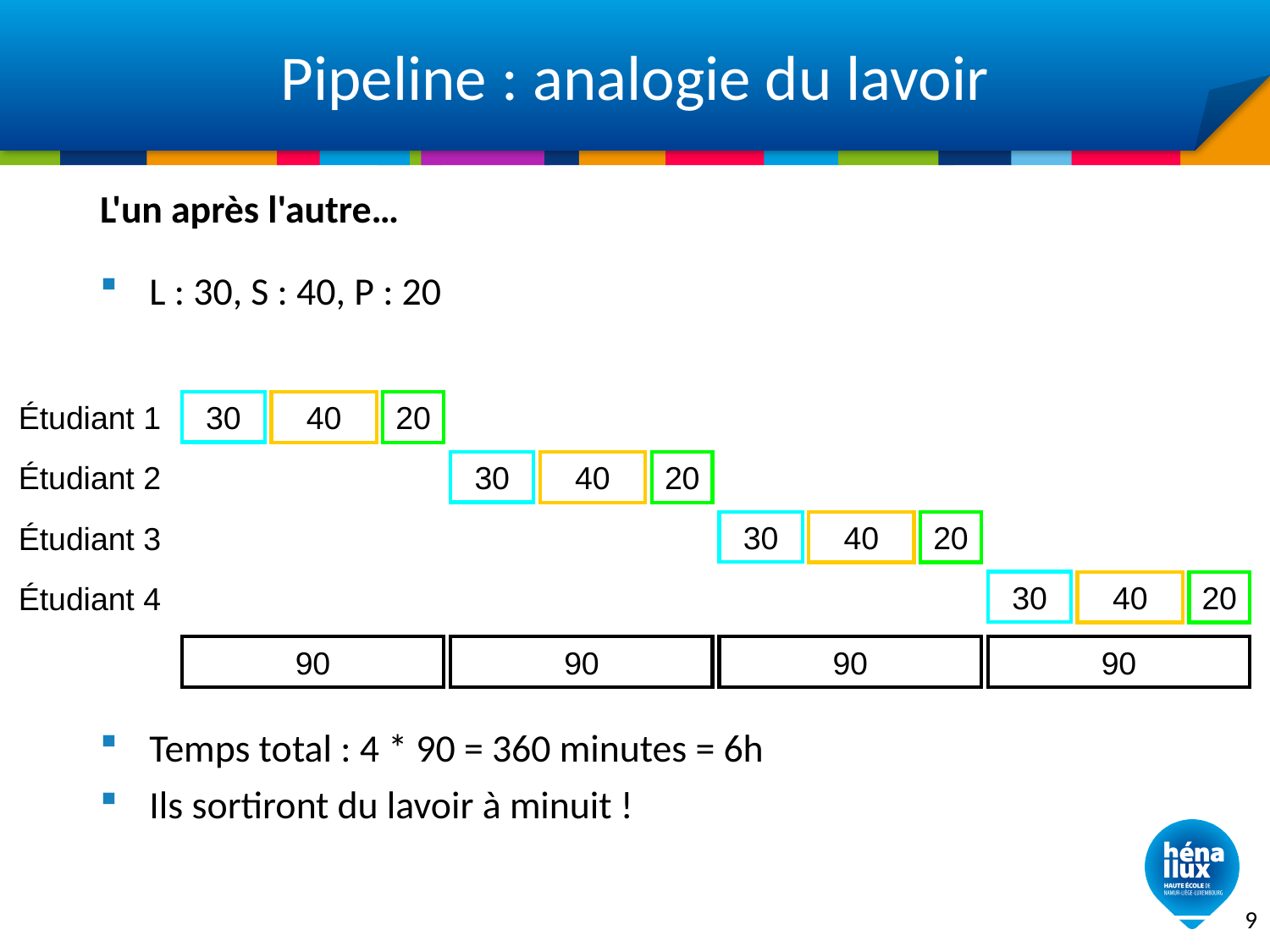

# Pipeline : analogie du lavoir
L'un après l'autre…
L : 30, S : 40, P : 20

Temps total : 4 * 90 = 360 minutes = 6h
Ils sortiront du lavoir à minuit !
Étudiant 1
30
40
20
90
30
40
20
90
30
40
20
90
30
40
20
90
Étudiant 2
Étudiant 3
Étudiant 4
9